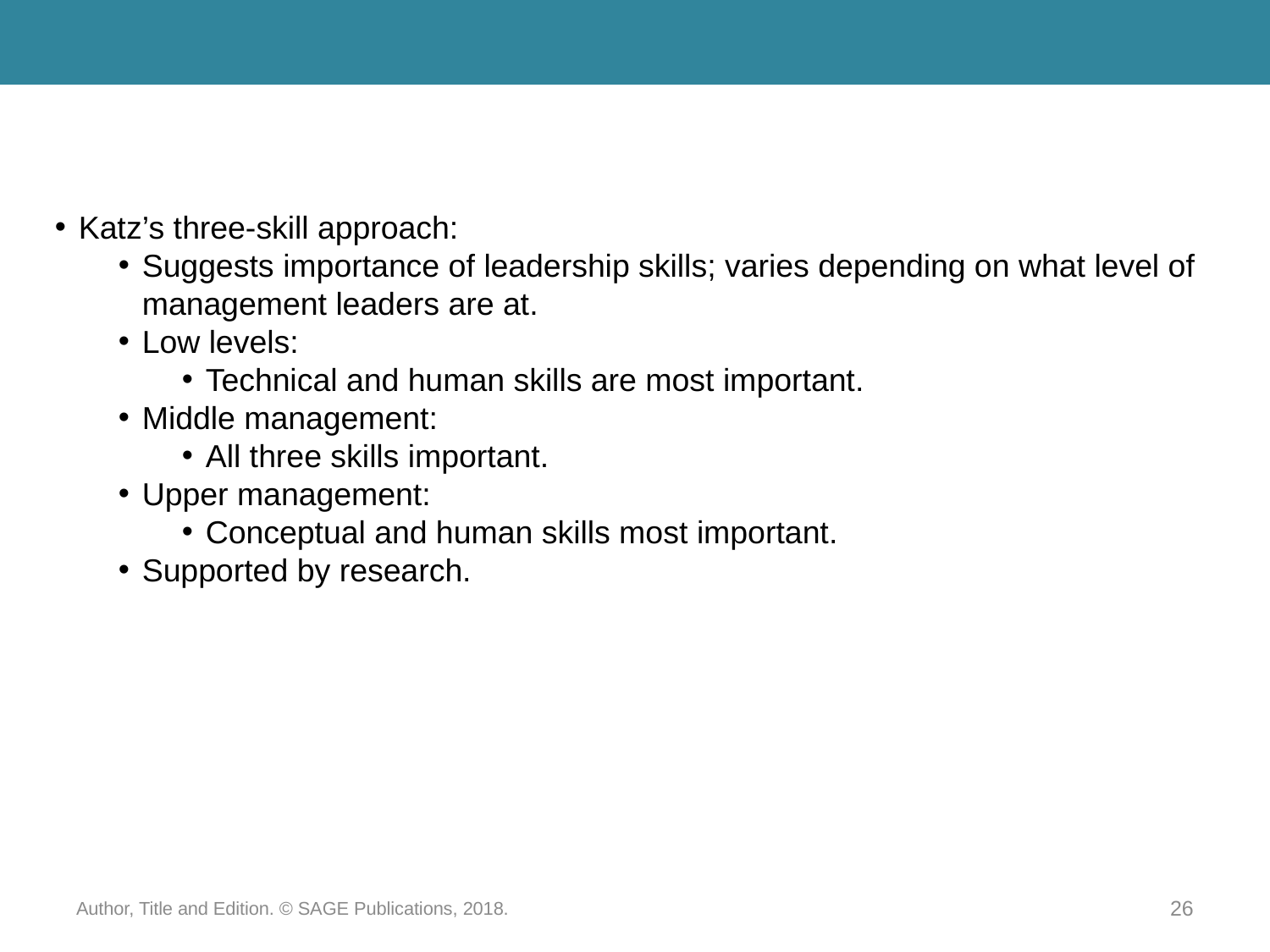

Katz’s three-skill approach:
Suggests importance of leadership skills; varies depending on what level of management leaders are at.
Low levels:
Technical and human skills are most important.
Middle management:
All three skills important.
Upper management:
Conceptual and human skills most important.
Supported by research.
Author, Title and Edition. © SAGE Publications, 2018.
26